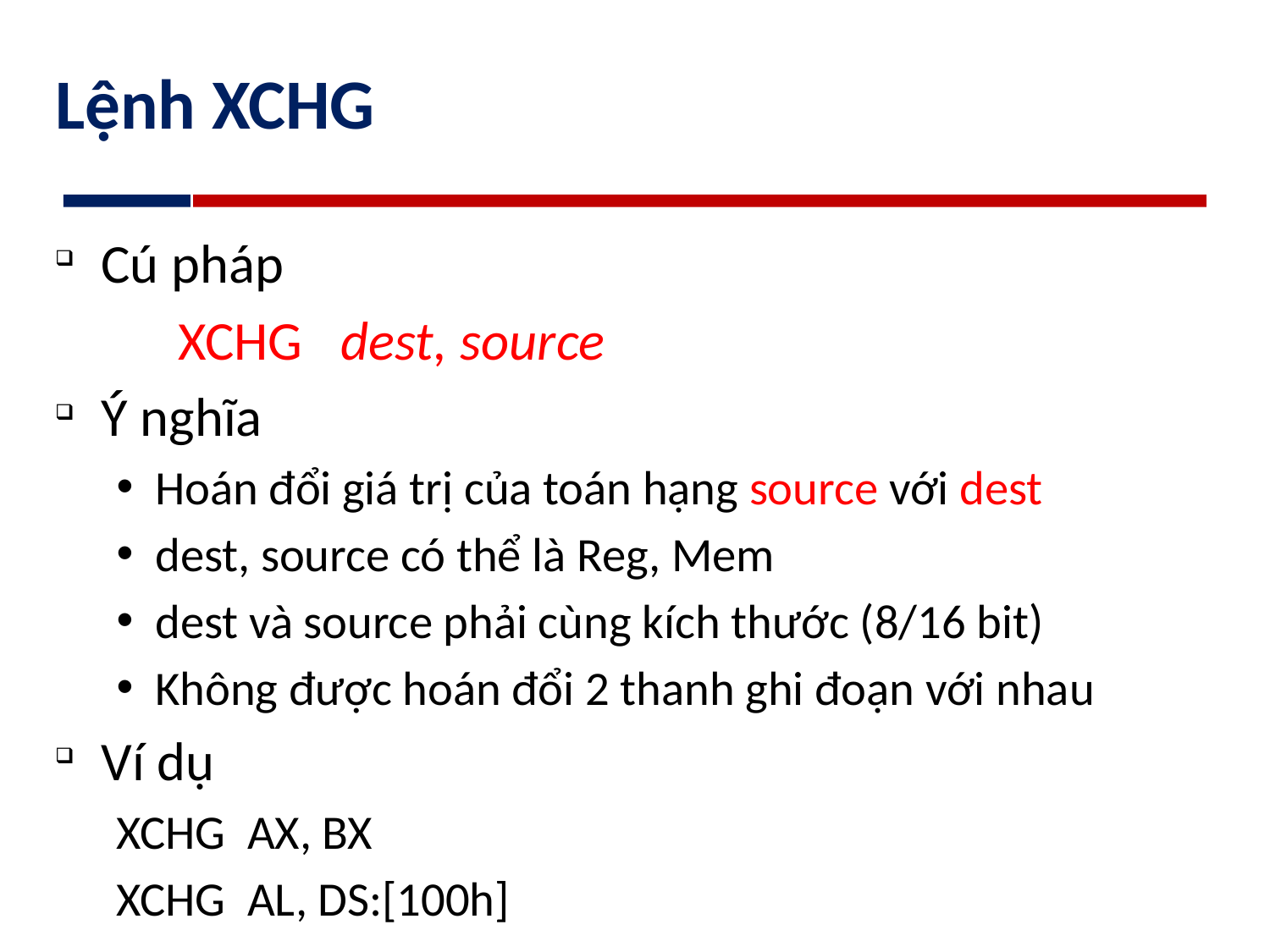

# Lệnh XCHG
Cú pháp
		XCHG   dest, source
Ý nghĩa
Hoán đổi giá trị của toán hạng source với dest
dest, source có thể là Reg, Mem
dest và source phải cùng kích thước (8/16 bit)
Không được hoán đổi 2 thanh ghi đoạn với nhau
Ví dụ
XCHG  AX, BX
XCHG  AL, DS:[100h]